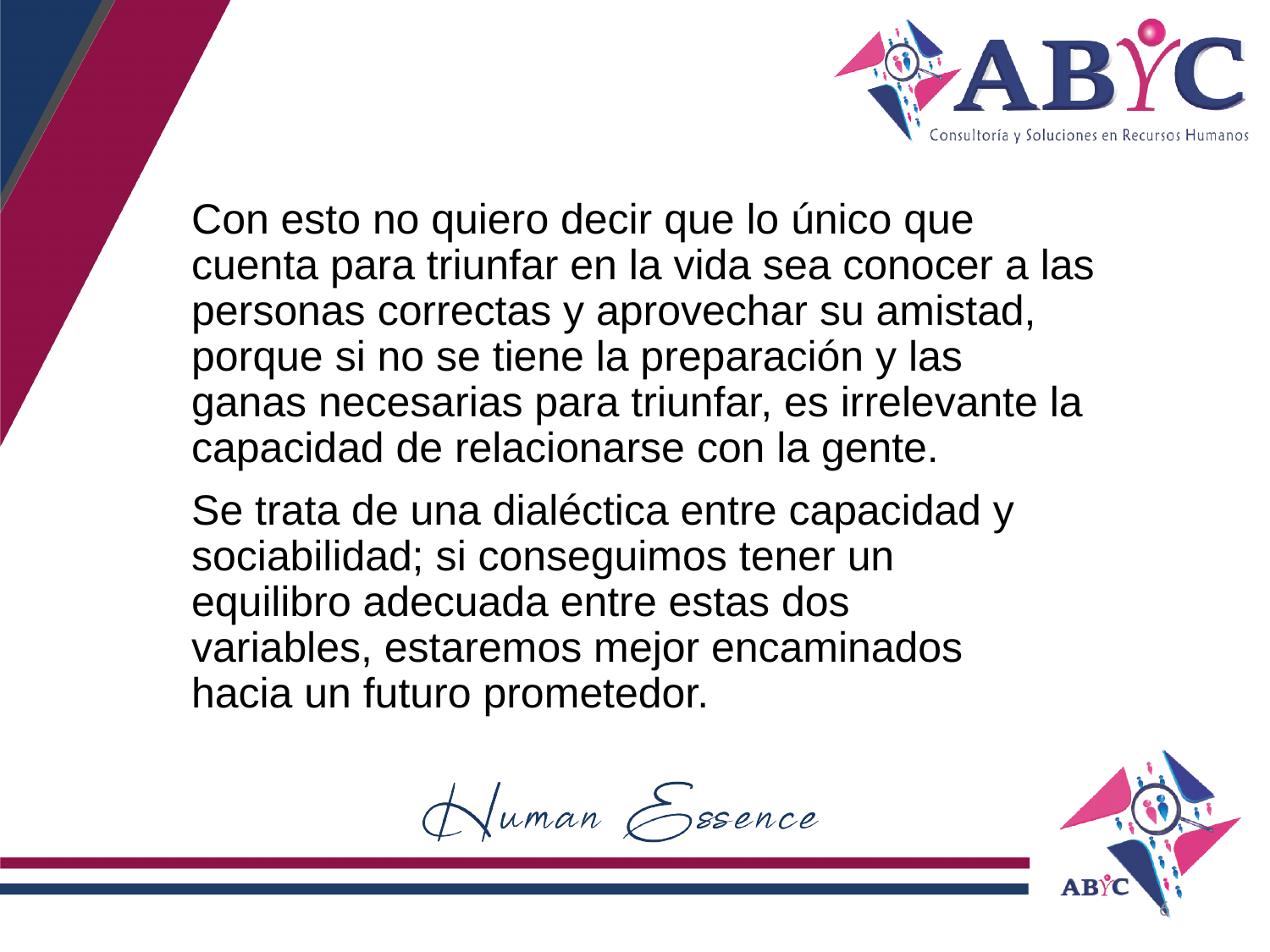

Con esto no quiero decir que lo único que cuenta para triunfar en la vida sea conocer a las personas correctas y aprovechar su amistad, porque si no se tiene la preparación y las ganas necesarias para triunfar, es irrelevante la capacidad de relacionarse con la gente.
Se trata de una dialéctica entre capacidad y sociabilidad; si conseguimos tener un equilibro adecuada entre estas dos variables, estaremos mejor encaminados hacia un futuro prometedor.
6